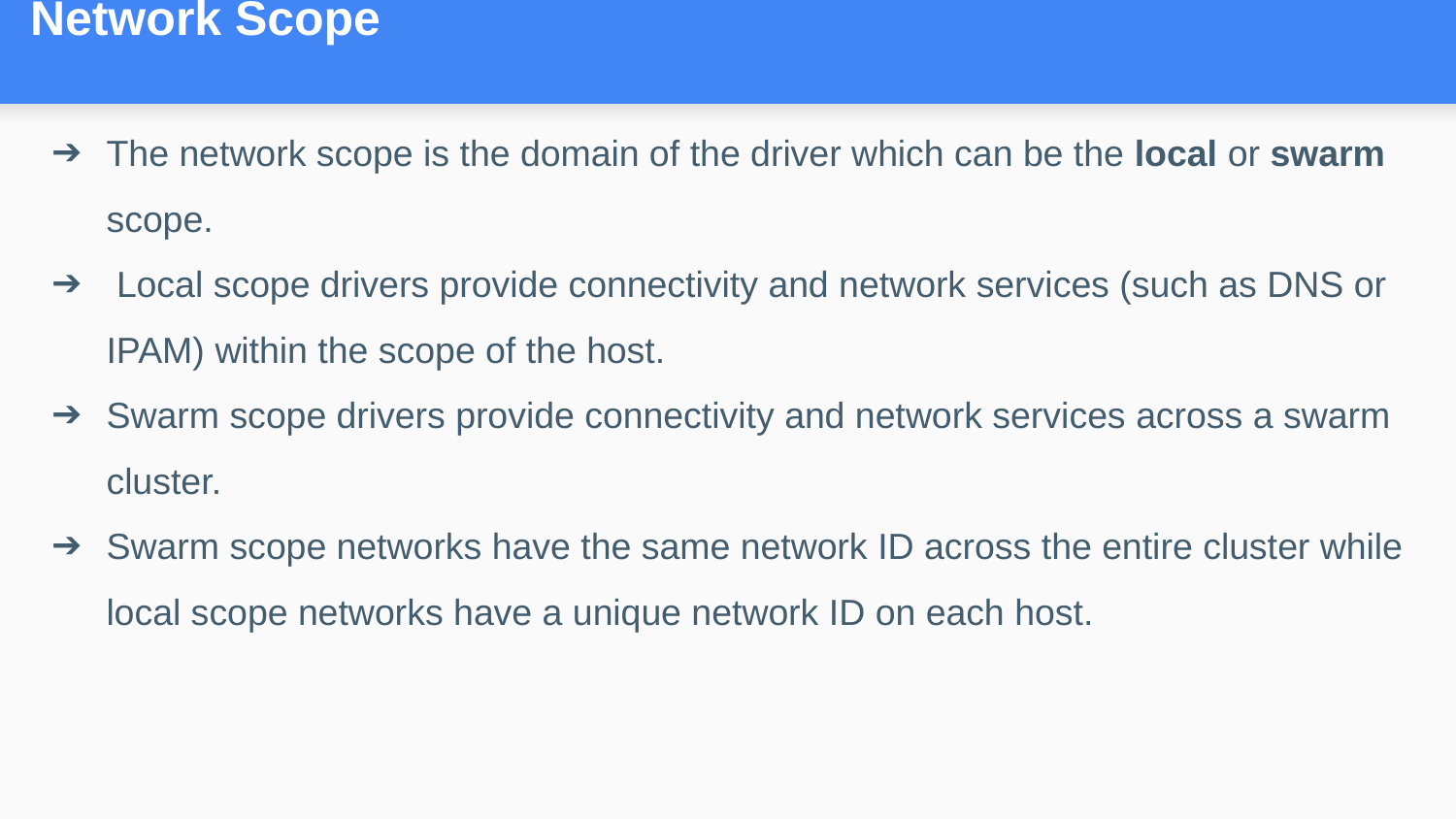

# Network Scope

The network scope is the domain of the driver which can be the local or swarm scope.
 Local scope drivers provide connectivity and network services (such as DNS or IPAM) within the scope of the host.
Swarm scope drivers provide connectivity and network services across a swarm cluster.
Swarm scope networks have the same network ID across the entire cluster while local scope networks have a unique network ID on each host.